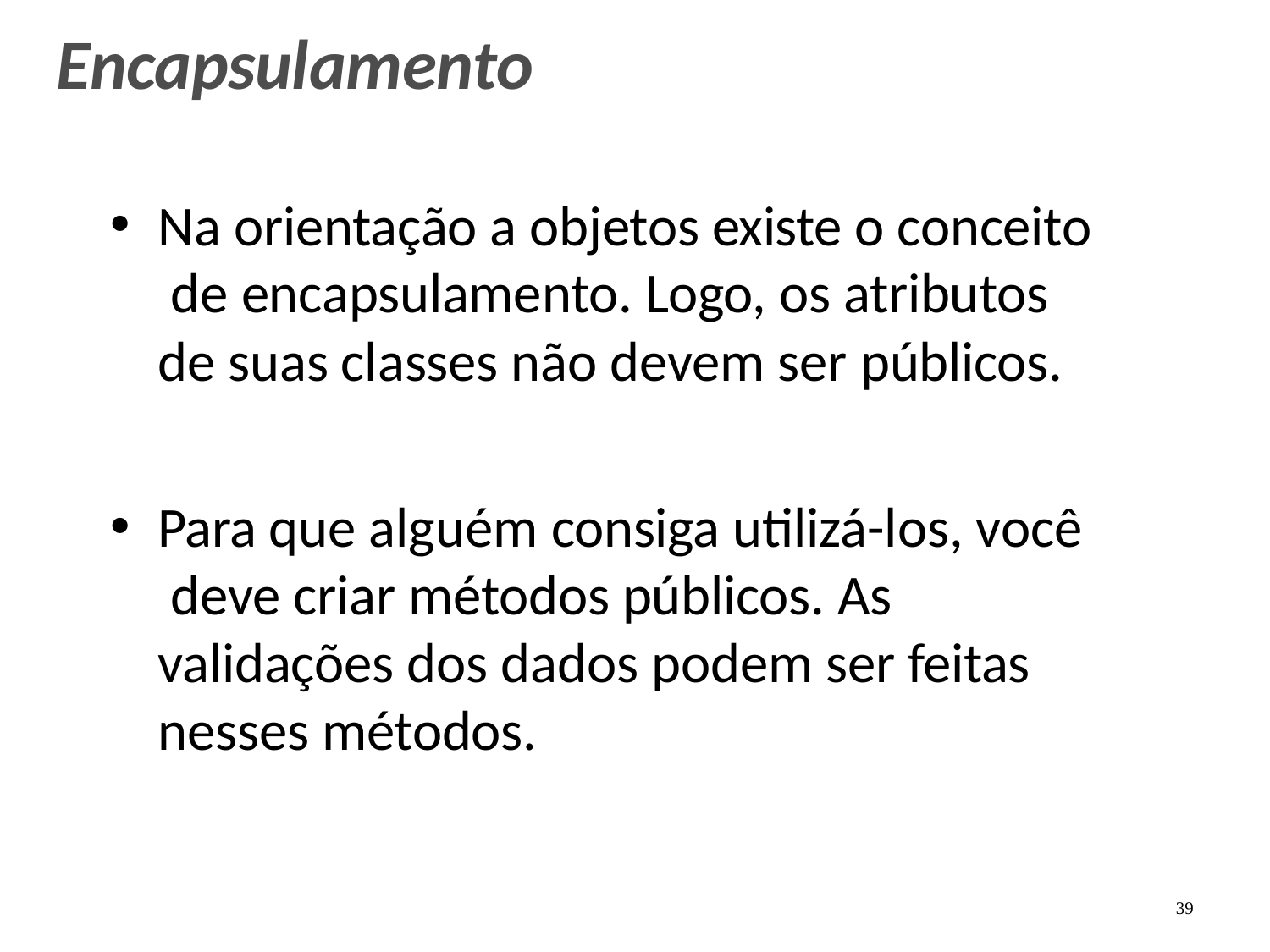

# Encapsulamento
Na orientação a objetos existe o conceito  de encapsulamento. Logo, os atributos  de suas classes não devem ser públicos.

Para que alguém consiga utilizá-los, você  deve criar métodos públicos. As  validações dos dados podem ser feitas  nesses métodos.
39